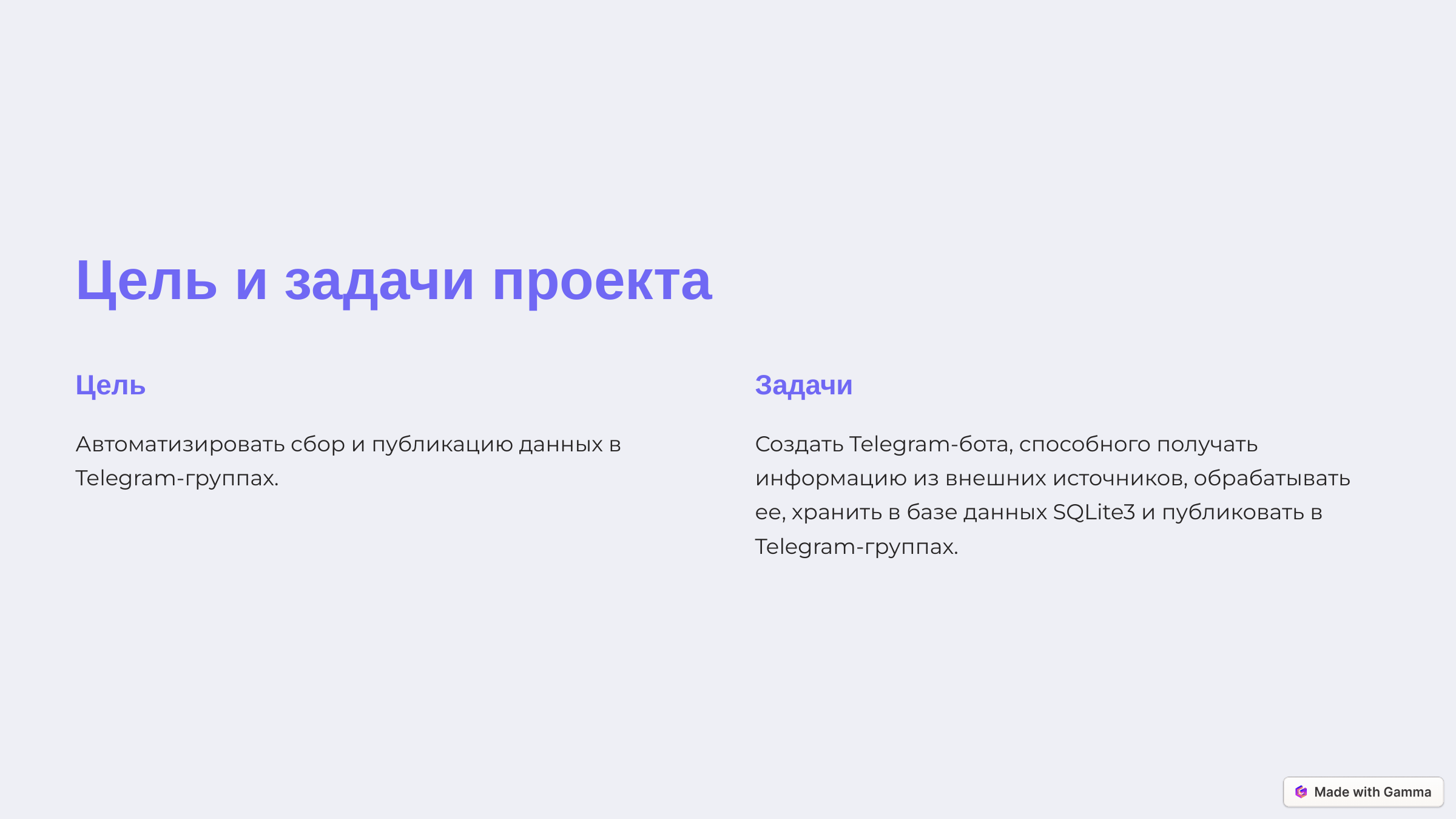

Цель и задачи проекта
Цель
Задачи
Автоматизировать сбор и публикацию данных в Telegram-группах.
Создать Telegram-бота, способного получать информацию из внешних источников, обрабатывать ее, хранить в базе данных SQLite3 и публиковать в Telegram-группах.